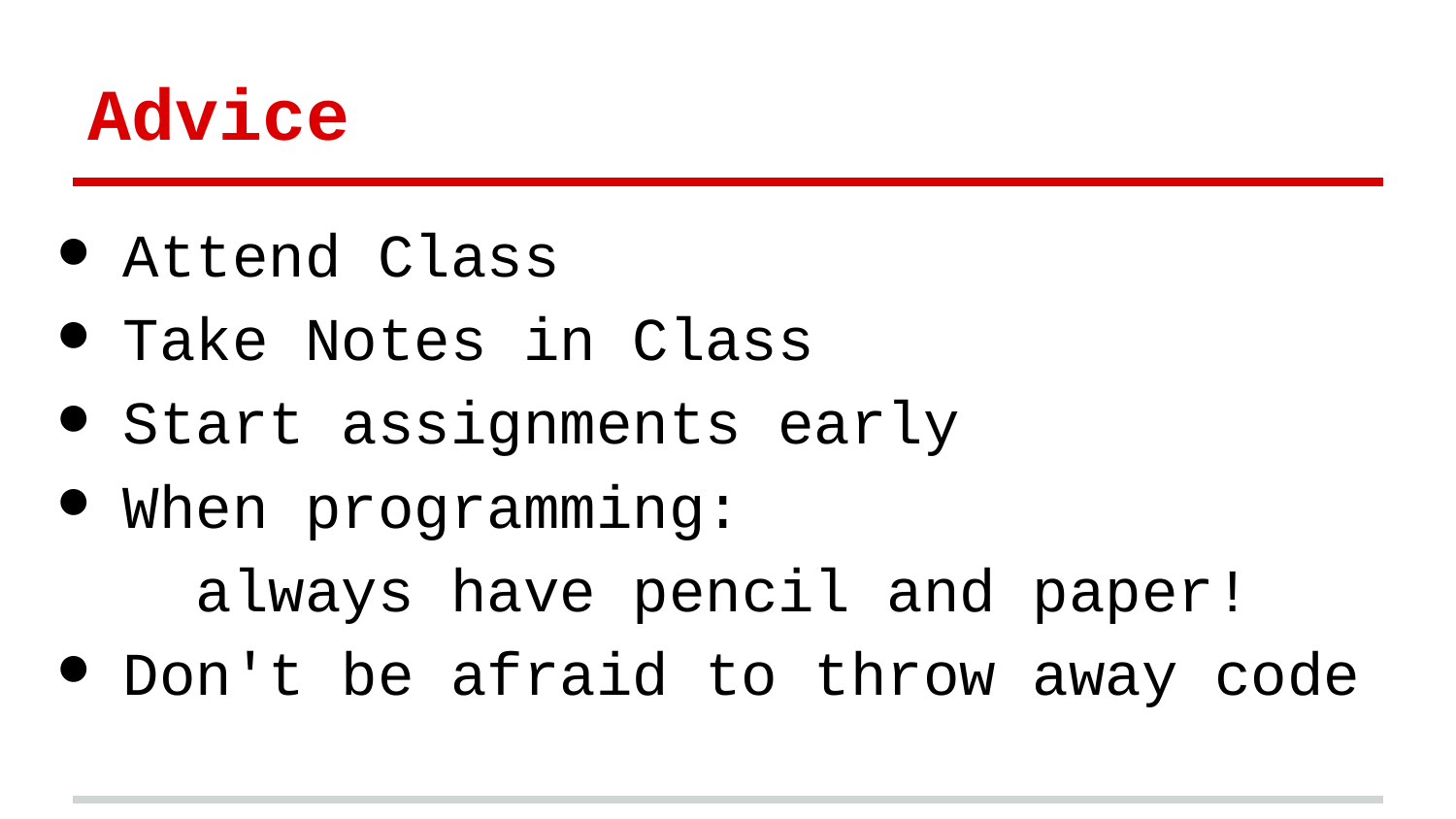

# Advice
Attend Class
Take Notes in Class
Start assignments early
When programming:
always have pencil and paper!
Don't be afraid to throw away code